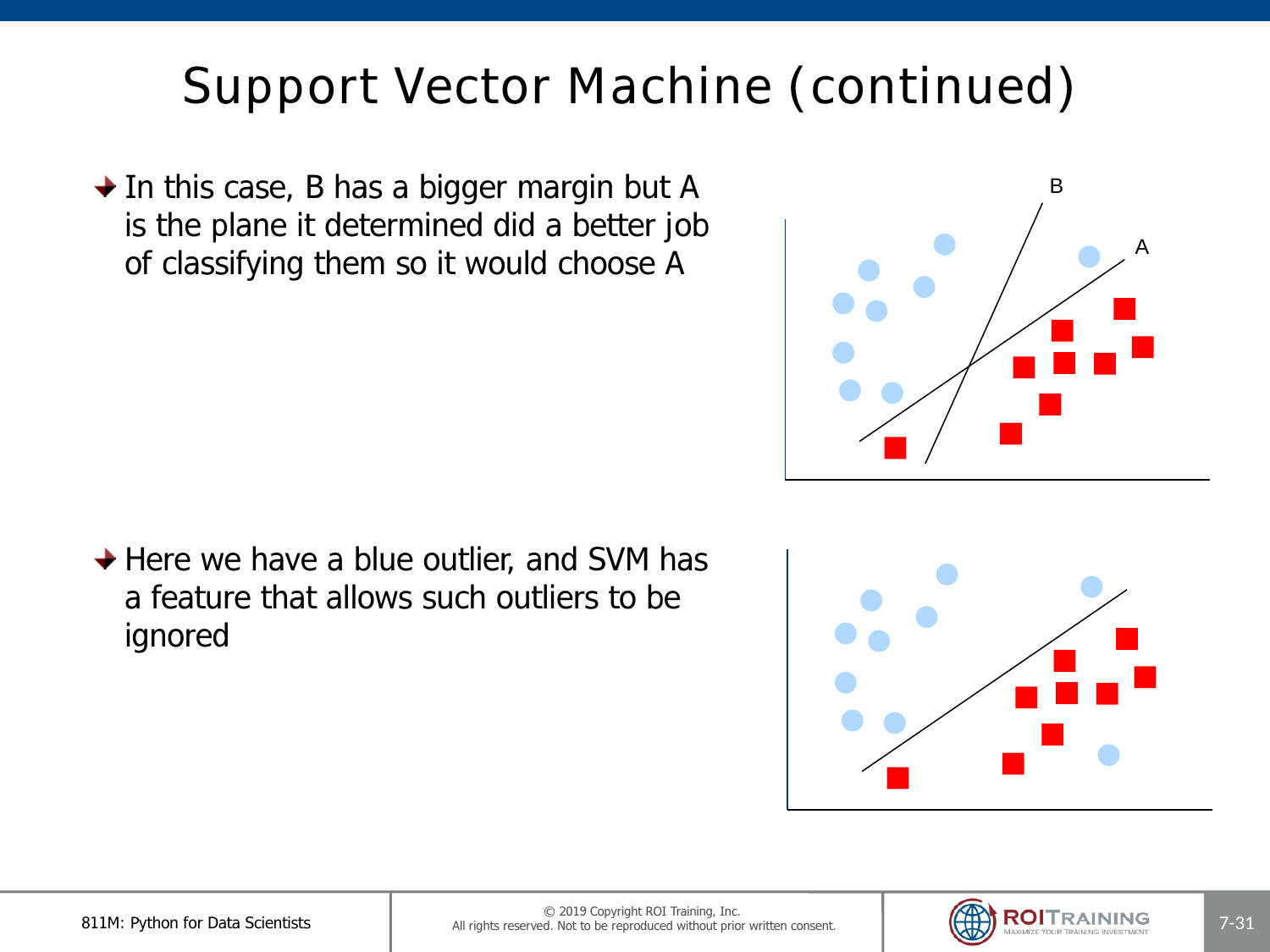

# Support Vector Machine (continued)
In this case, B has a bigger margin but A is the plane it determined did a better job of classifying them so it would choose A

Here we have a blue outlier, and SVM has a feature that allows such outliers to be ignored
B

A